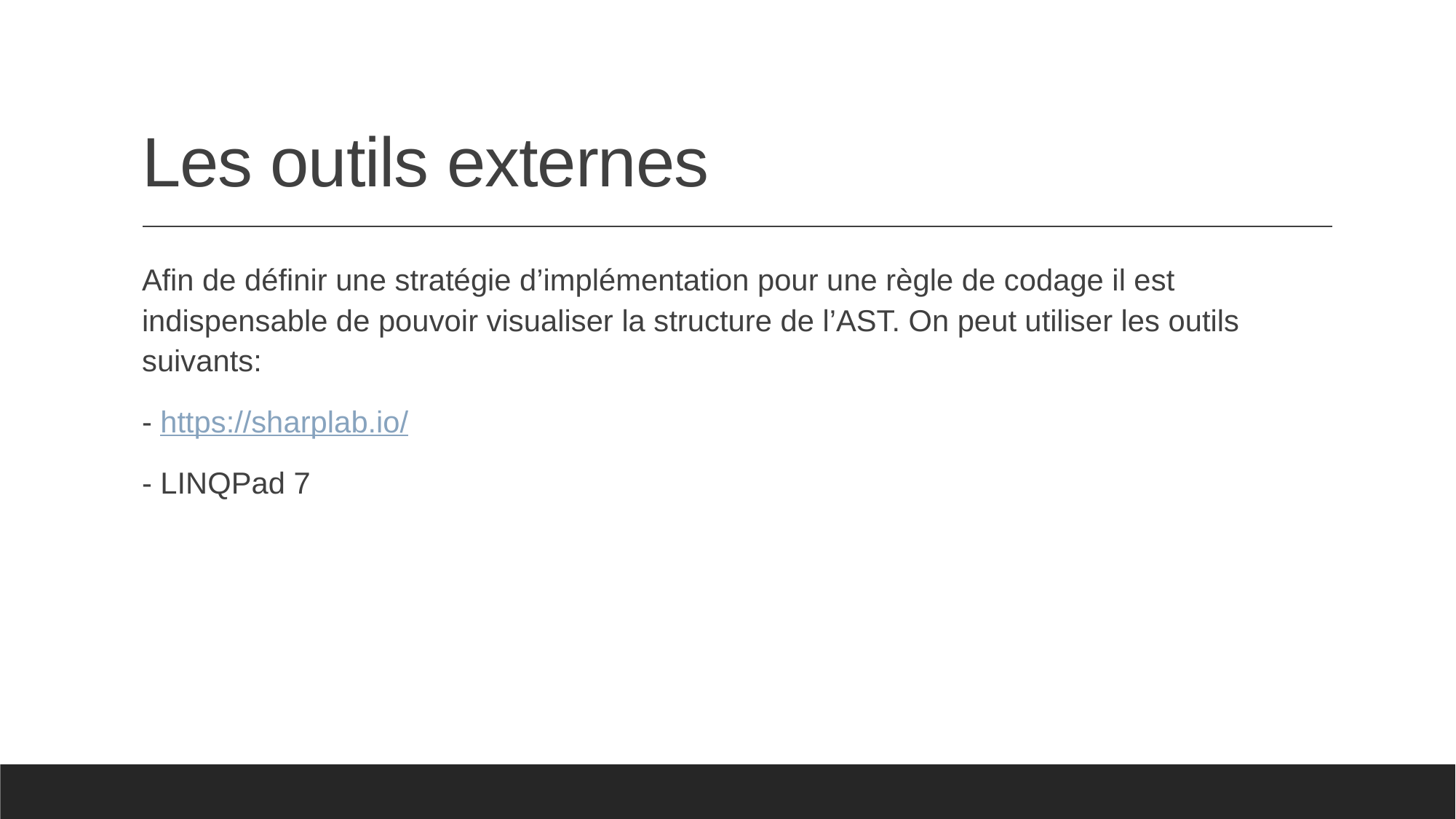

# Les outils externes
Afin de définir une stratégie d’implémentation pour une règle de codage il est indispensable de pouvoir visualiser la structure de l’AST. On peut utiliser les outils suivants:
- https://sharplab.io/
- LINQPad 7